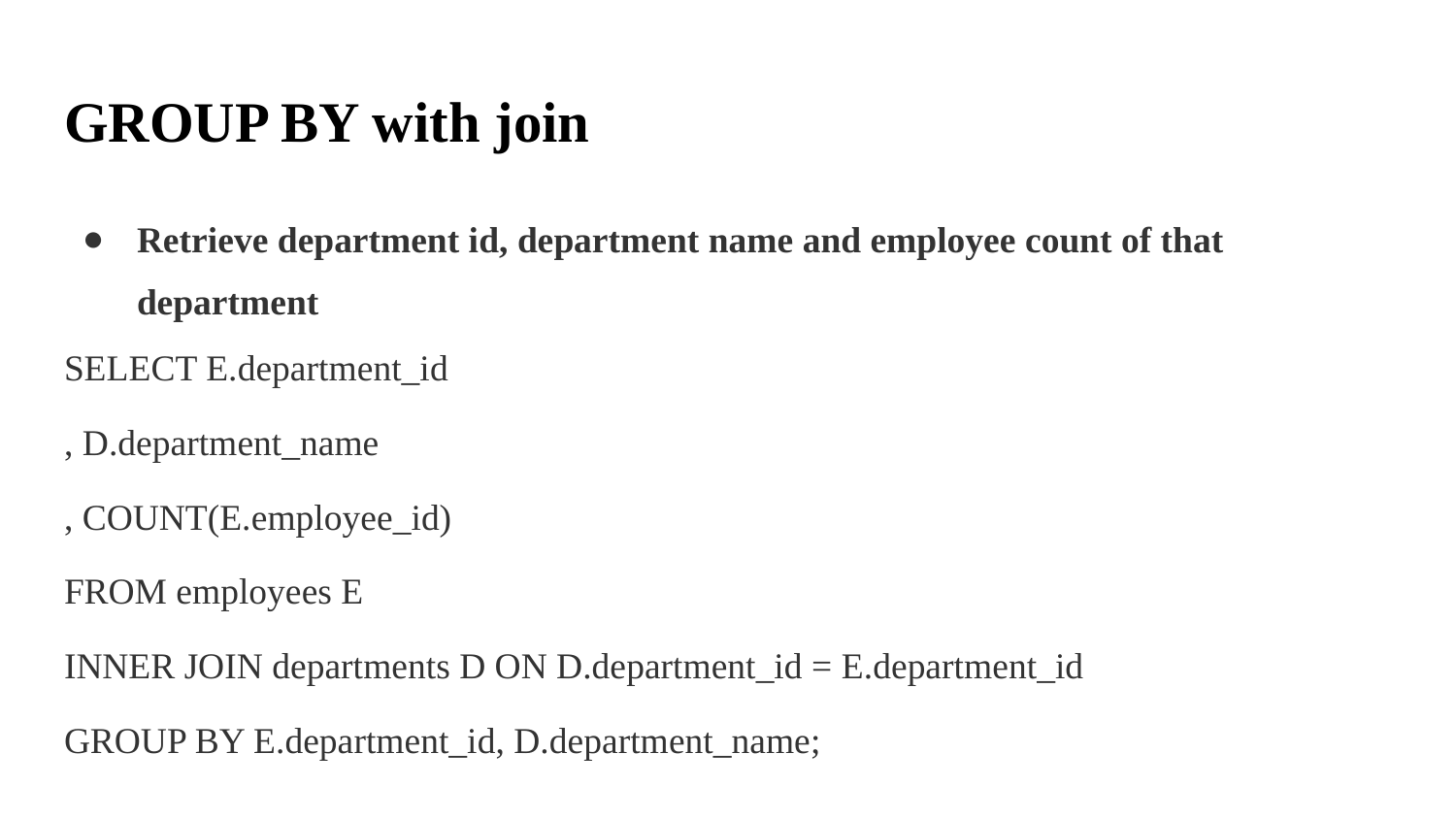

# GROUP BY with join
Retrieve department id, department name and employee count of that department
SELECT E.department_id
, D.department_name
, COUNT(E.employee_id)
FROM employees E
INNER JOIN departments D ON D.department_id = E.department_id
GROUP BY E.department_id, D.department_name;